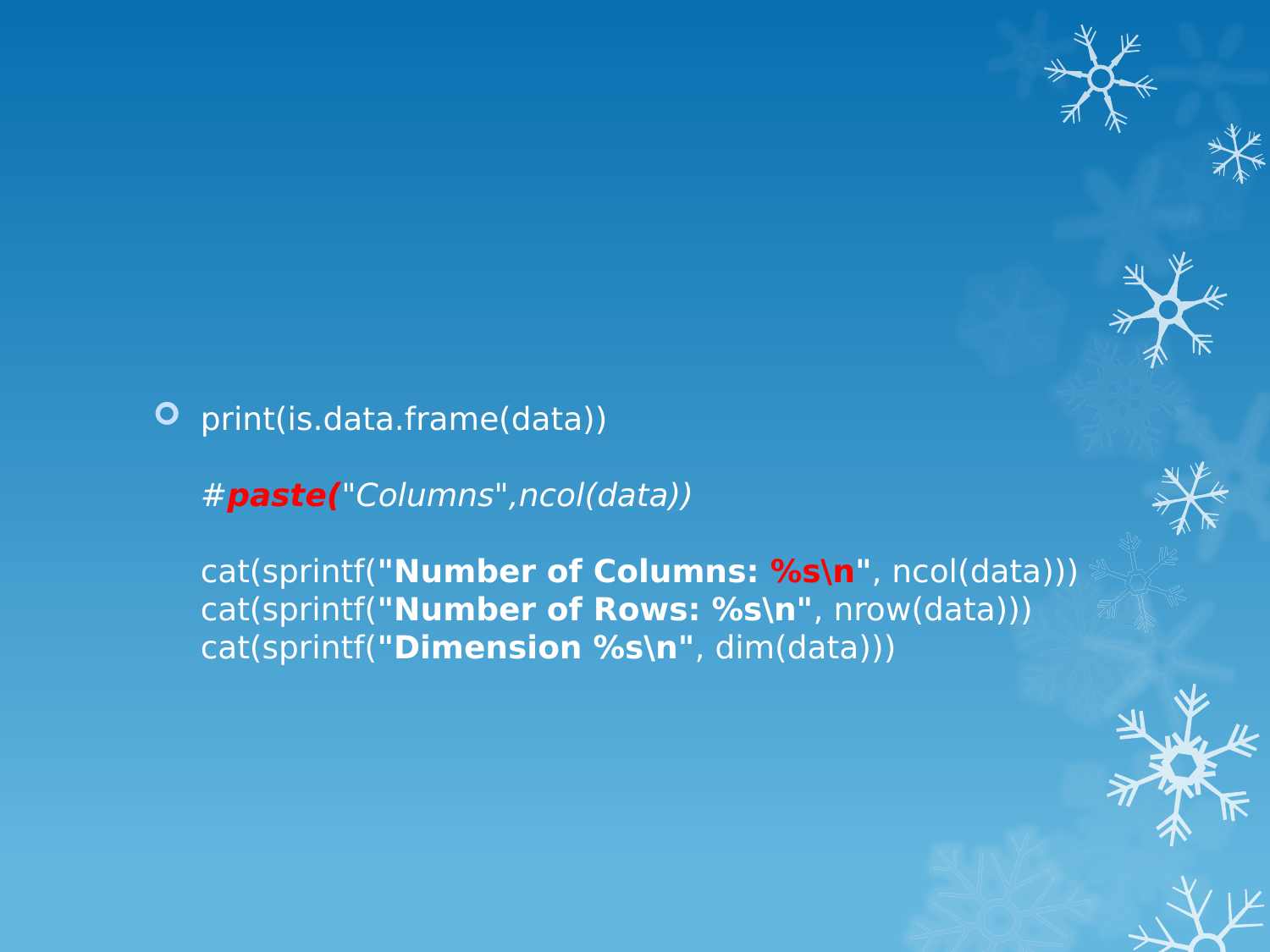

#
print(is.data.frame(data))
#paste("Columns",ncol(data))
cat(sprintf("Number of Columns: %s\n", ncol(data)))
cat(sprintf("Number of Rows: %s\n", nrow(data)))
cat(sprintf("Dimension %s\n", dim(data)))